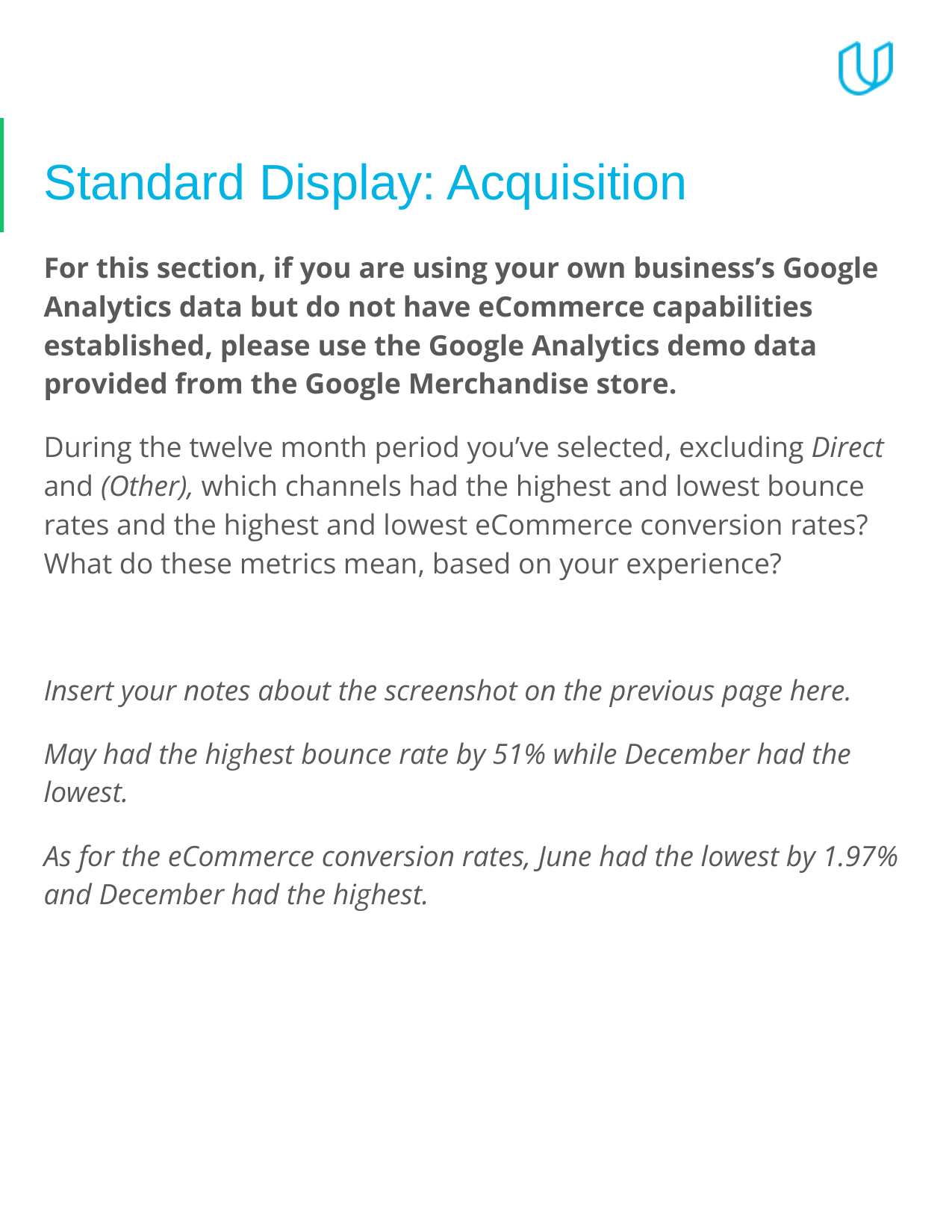

# Standard Display: Acquisition
For this section, if you are using your own business’s Google Analytics data but do not have eCommerce capabilities established, please use the Google Analytics demo data provided from the Google Merchandise store.
During the twelve month period you’ve selected, excluding Direct and (Other), which channels had the highest and lowest bounce rates and the highest and lowest eCommerce conversion rates?  What do these metrics mean, based on your experience?

Insert your notes about the screenshot on the previous page here.
May had the highest bounce rate by 51% while December had the lowest.
As for the eCommerce conversion rates, June had the lowest by 1.97% and December had the highest.